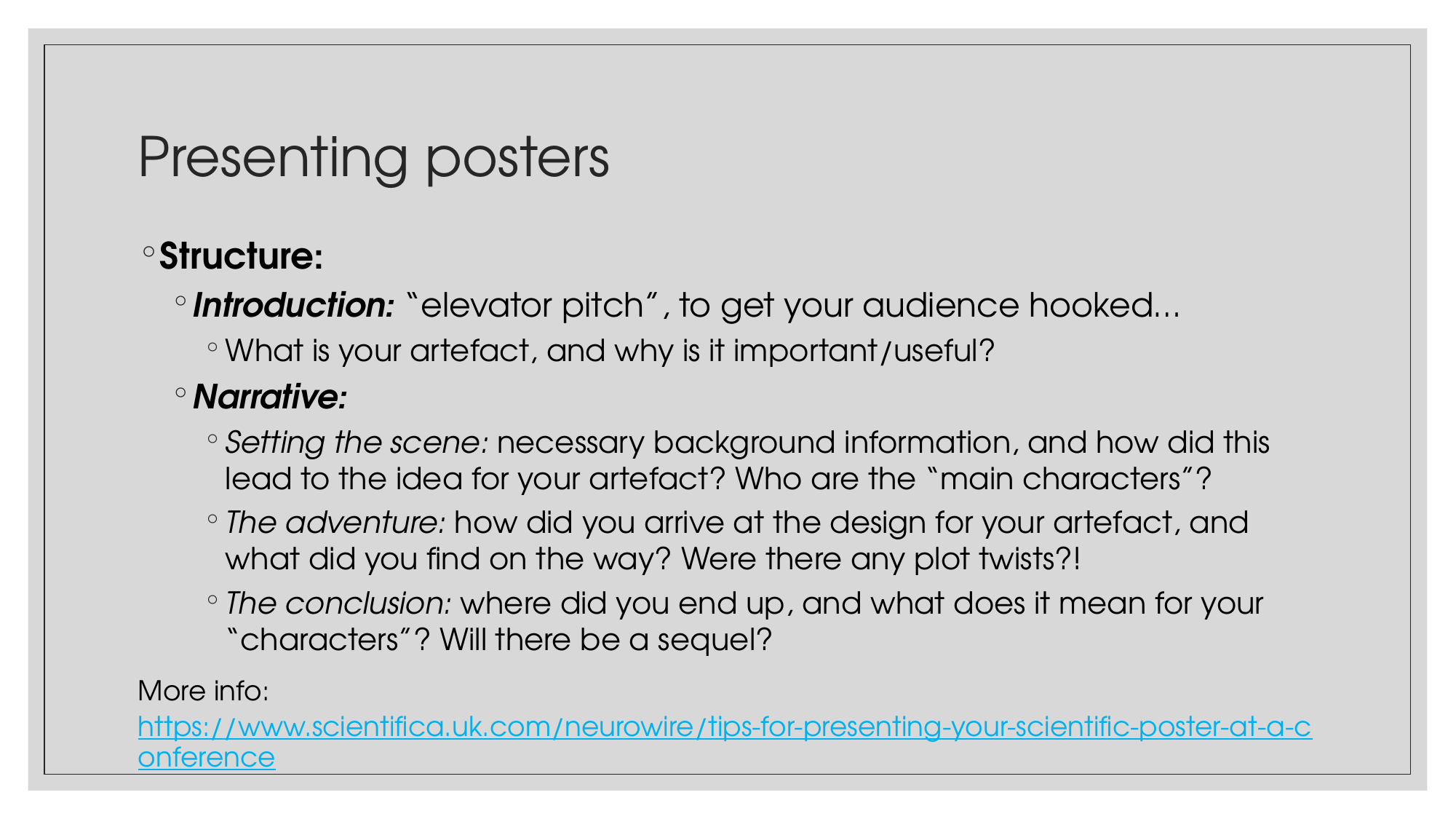

# Presenting posters
Structure:
Introduction: “elevator pitch”, to get your audience hooked…
What is your artefact, and why is it important/useful?
Narrative:
Setting the scene: necessary background information, and how did this lead to the idea for your artefact? Who are the “main characters”?
The adventure: how did you arrive at the design for your artefact, and what did you find on the way? Were there any plot twists?!
The conclusion: where did you end up, and what does it mean for your “characters”? Will there be a sequel?
More info: https://www.scientifica.uk.com/neurowire/tips-for-presenting-your-scientific-poster-at-a-conference